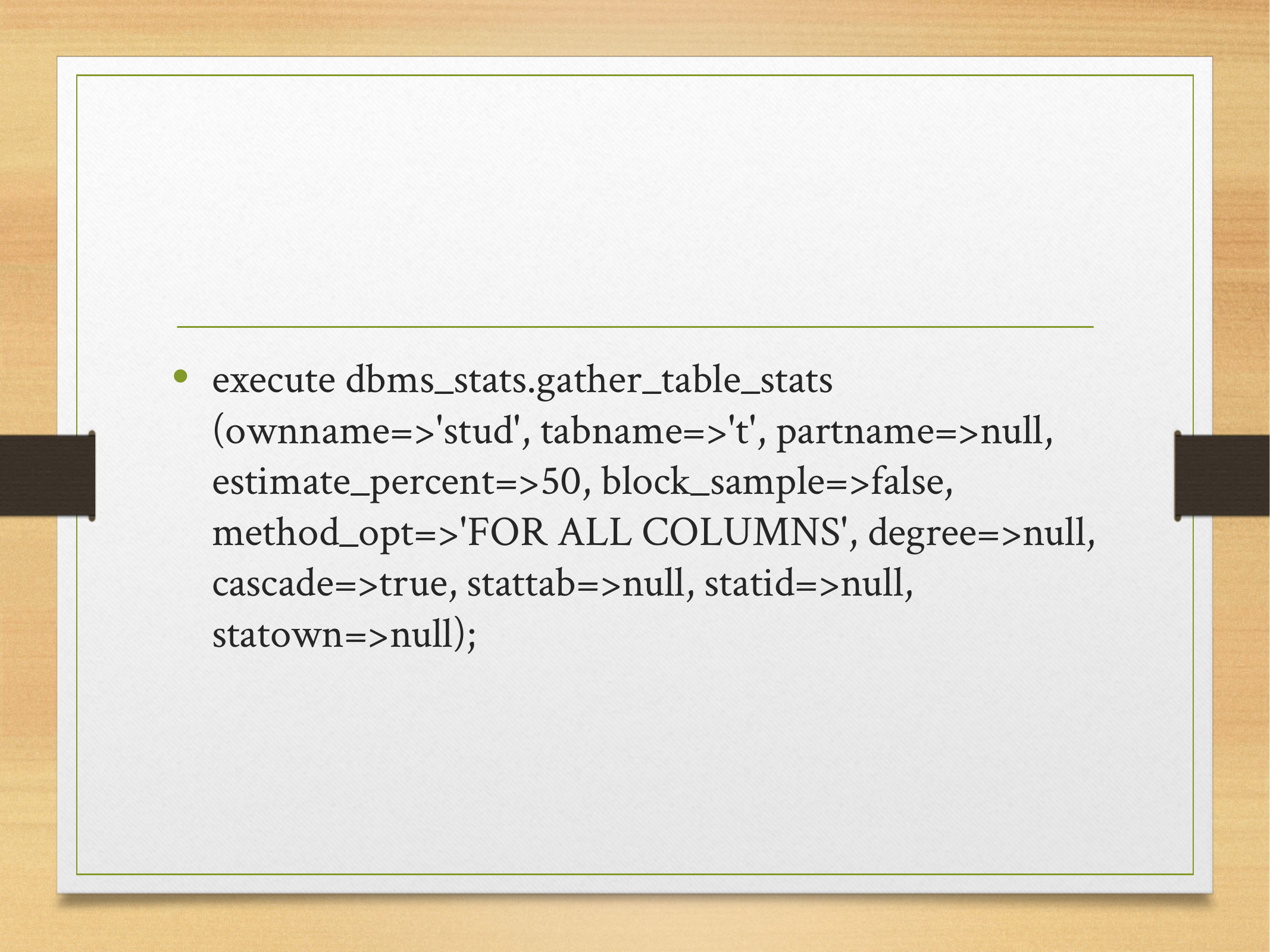

#
execute dbms_stats.gather_table_stats (ownname=>'stud', tabname=>'t', partname=>null, estimate_percent=>50, block_sample=>false, method_opt=>'FOR ALL COLUMNS', degree=>null, cascade=>true, stattab=>null, statid=>null, statown=>null);